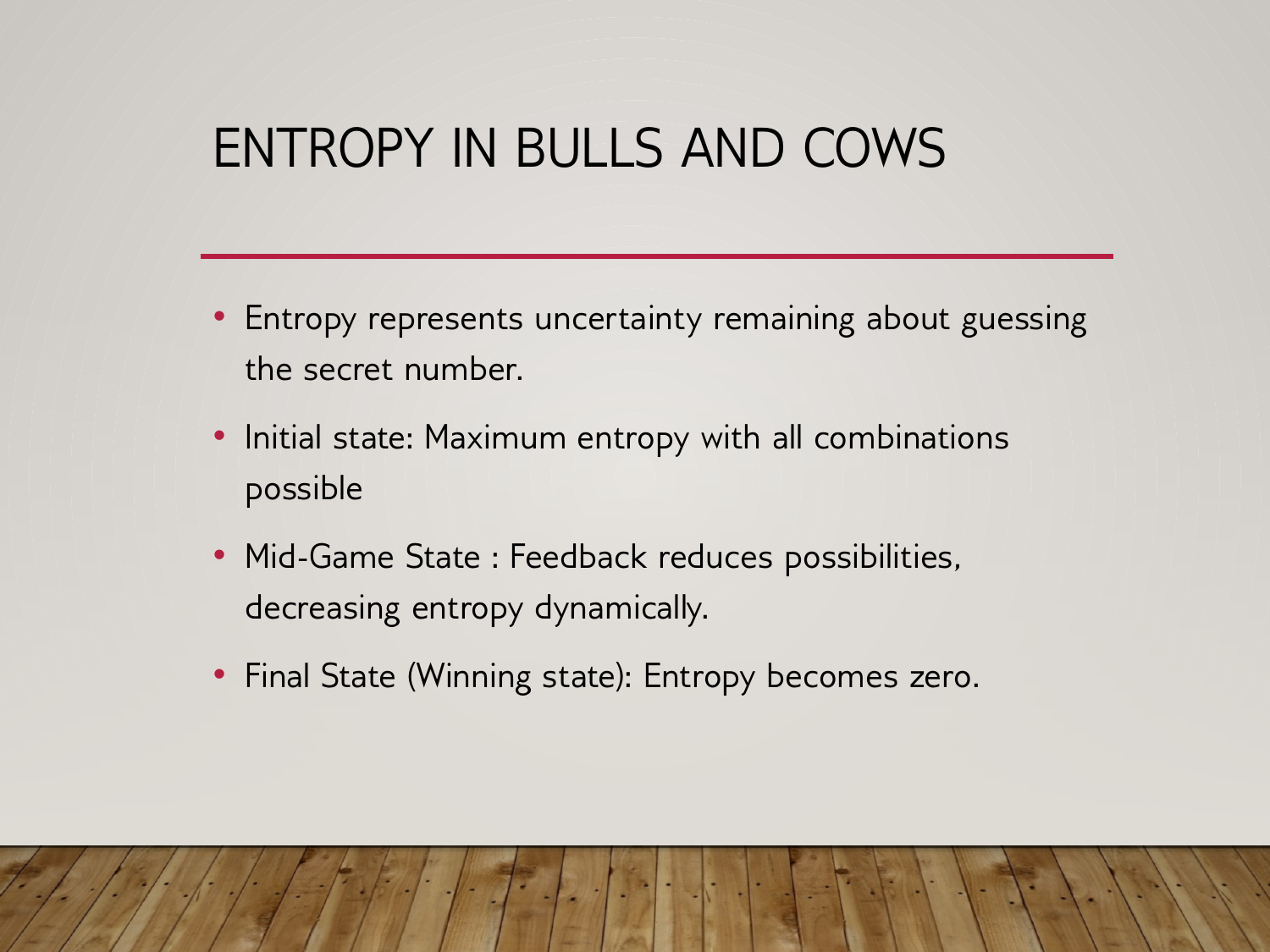

# Entropy in Bulls and Cows
Entropy represents uncertainty remaining about guessing the secret number.
Initial state: Maximum entropy with all combinations possible
Mid-Game State : Feedback reduces possibilities, decreasing entropy dynamically.
Final State (Winning state): Entropy becomes zero.